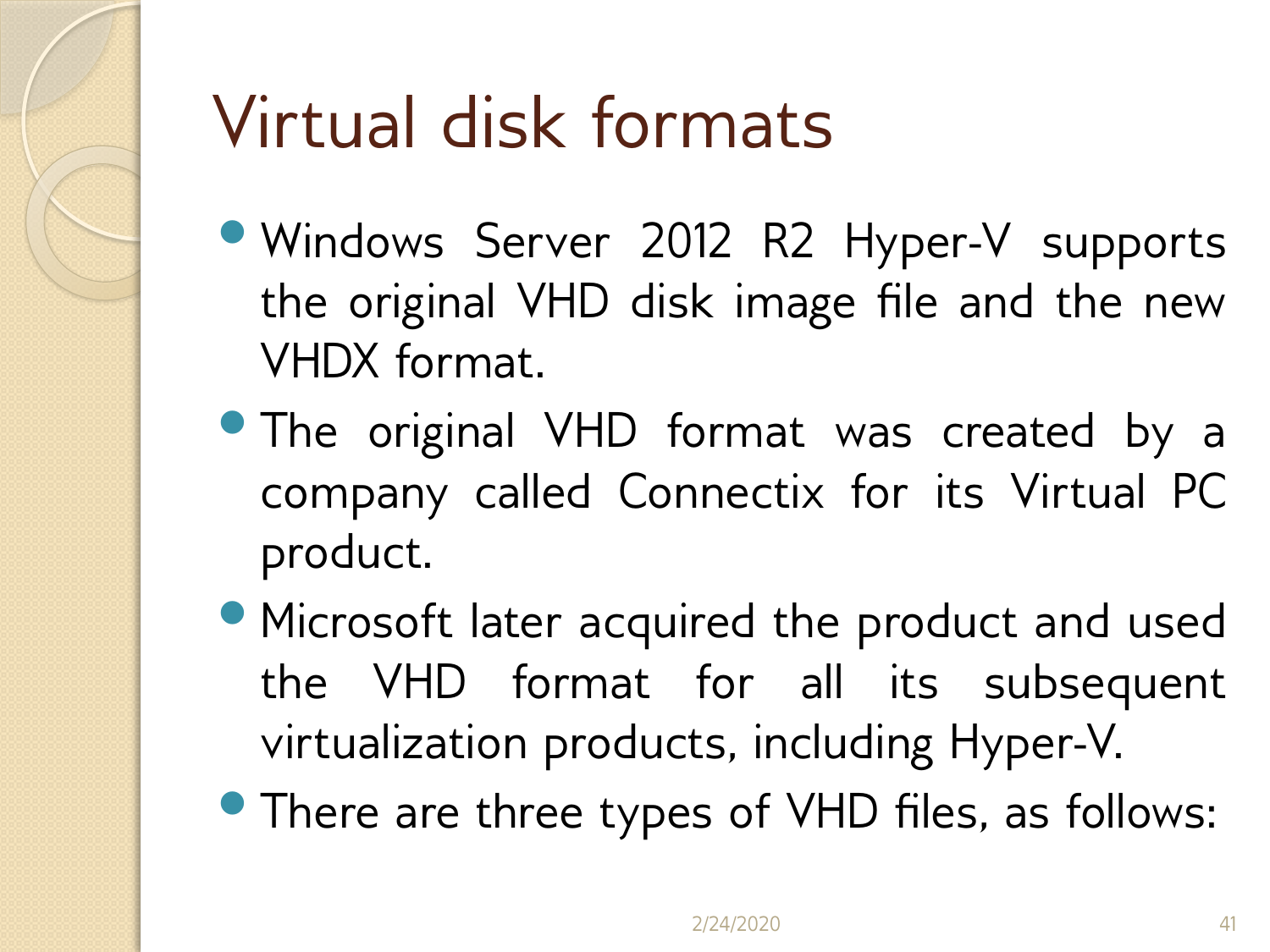

# Virtual disk formats
Windows Server 2012 R2 Hyper-V supports the original VHD disk image file and the new VHDX format.
The original VHD format was created by a company called Connectix for its Virtual PC product.
Microsoft later acquired the product and used the VHD format for all its subsequent virtualization products, including Hyper-V.
There are three types of VHD files, as follows:
2/24/2020
41